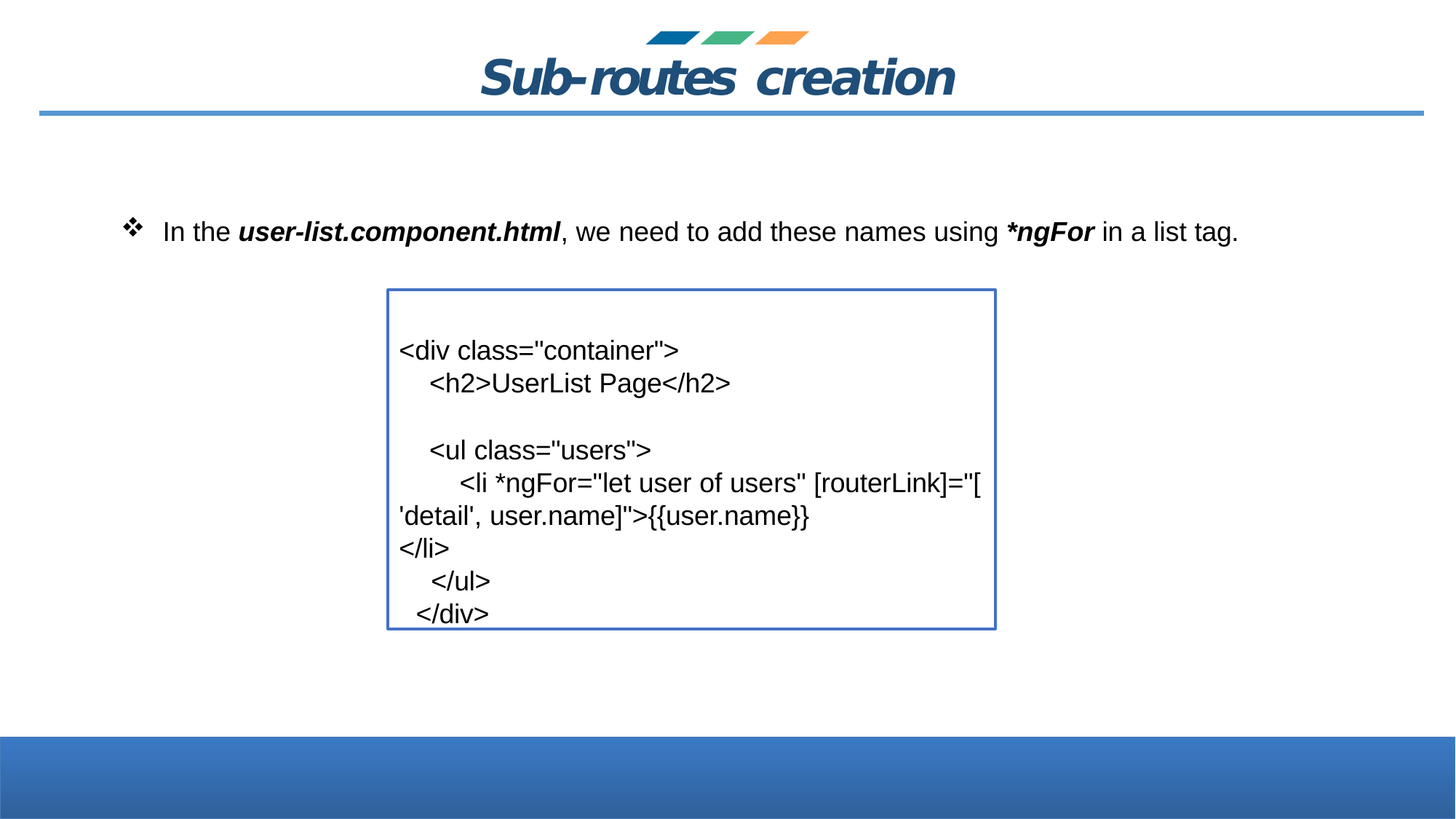

# Sub-routes creation

In the user-list.component.html, we need to add these names using *ngFor in a list tag.

<div class="container">
<h2>UserList Page</h2>

<ul class="users">
<li *ngFor="let user of users" [routerLink]="[
'detail', user.name]">{{user.name}}
</li>
</ul>
</div>

Software Industry